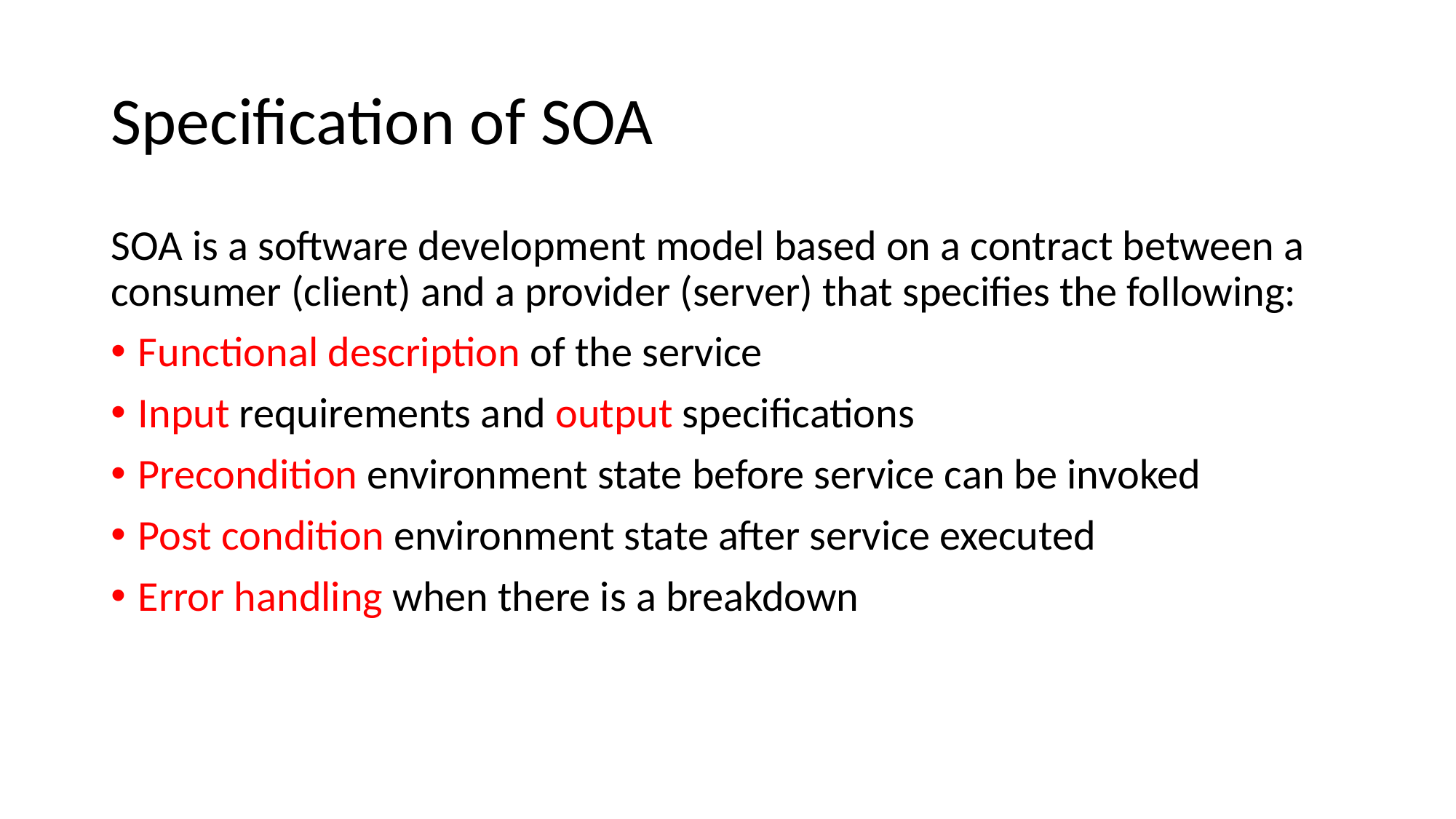

# Specification of SOA
SOA is a software development model based on a contract between a consumer (client) and a provider (server) that specifies the following:
Functional description of the service
Input requirements and output specifications
Precondition environment state before service can be invoked
Post condition environment state after service executed
Error handling when there is a breakdown